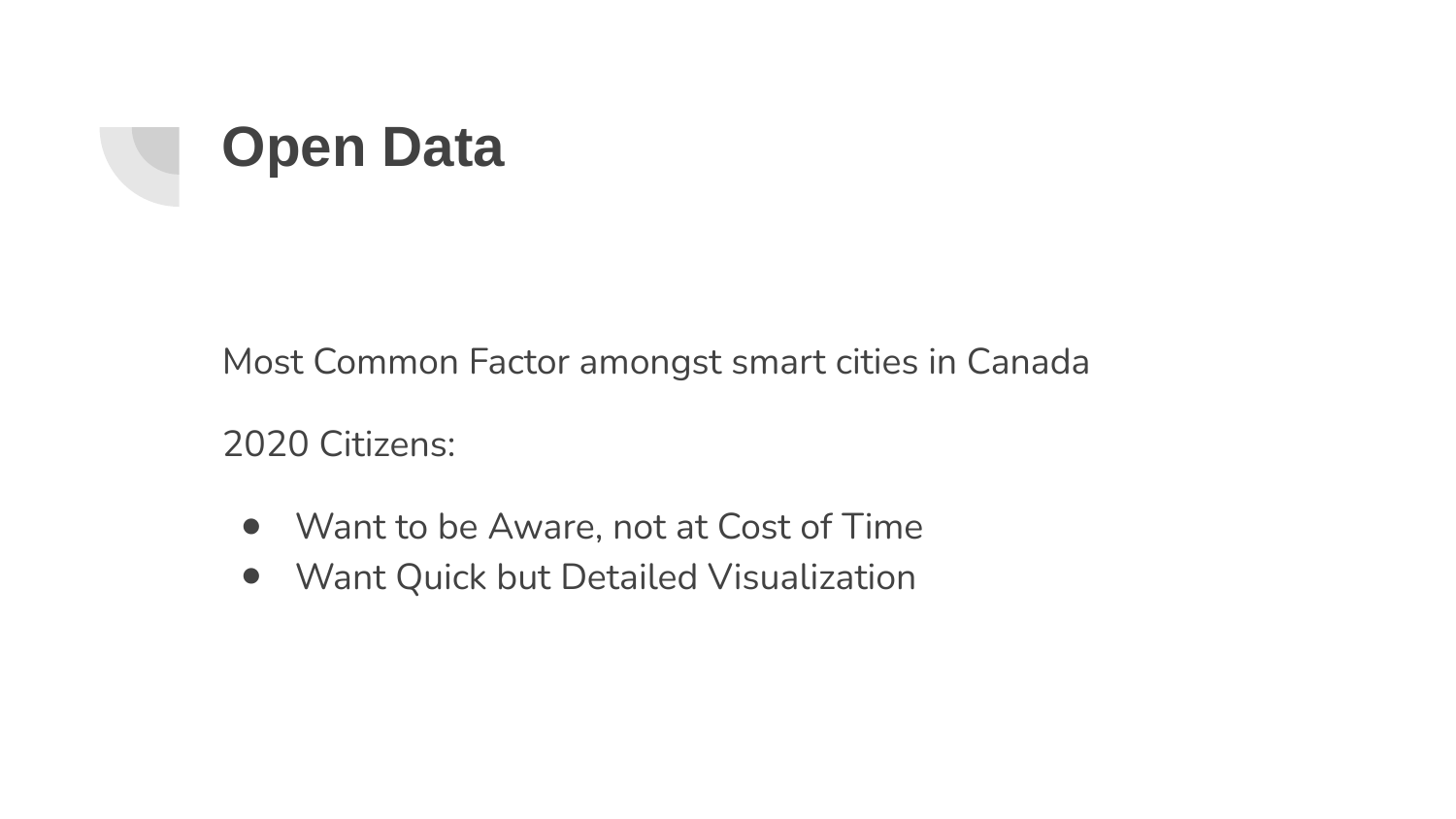

# Open Data
Most Common Factor amongst smart cities in Canada
2020 Citizens:
Want to be Aware, not at Cost of Time
Want Quick but Detailed Visualization